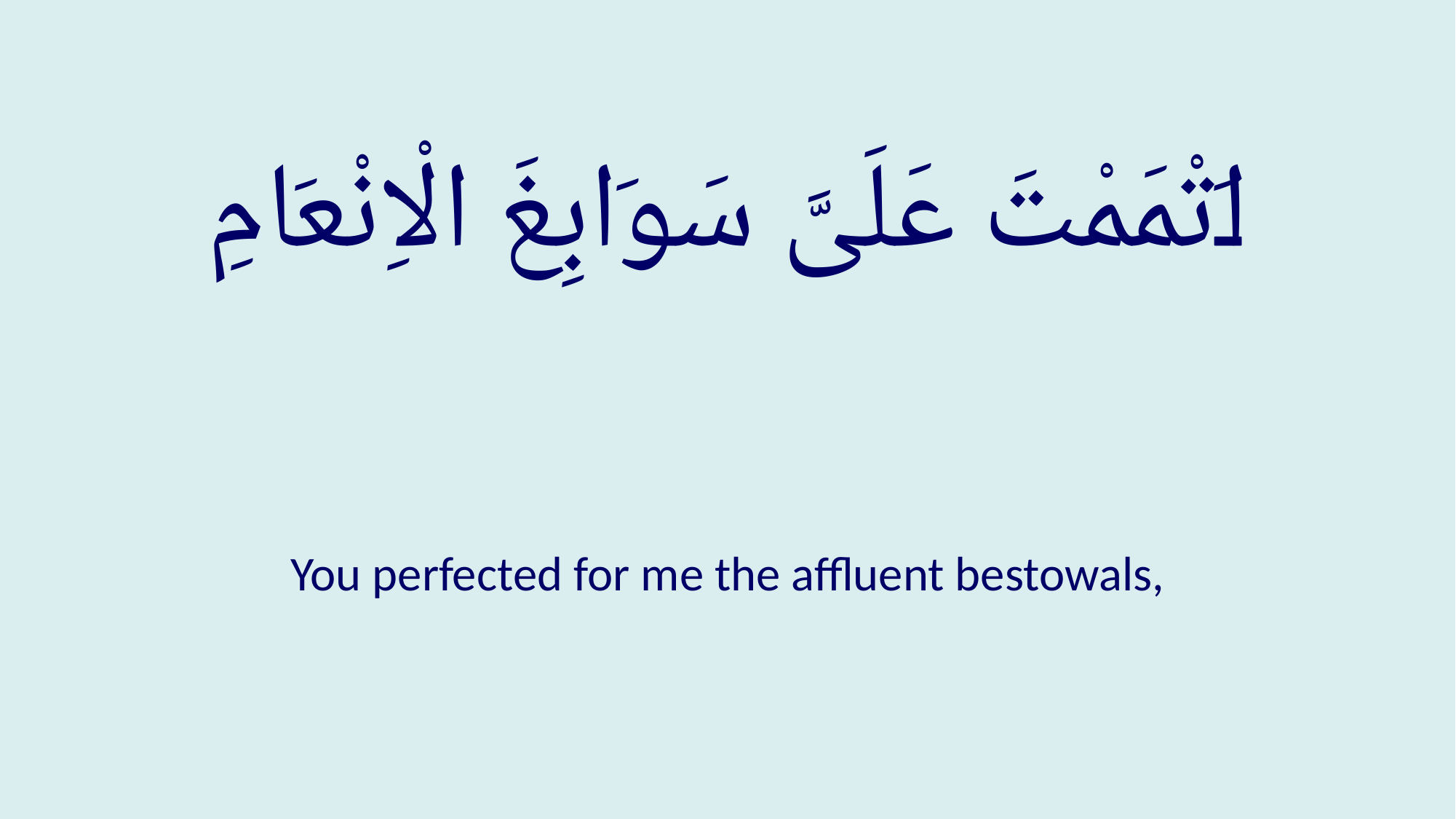

# اَتْمَمْتَ عَلَیَّ سَوَابِغَ الْاِنْعَامِ
You perfected for me the affluent bestowals,